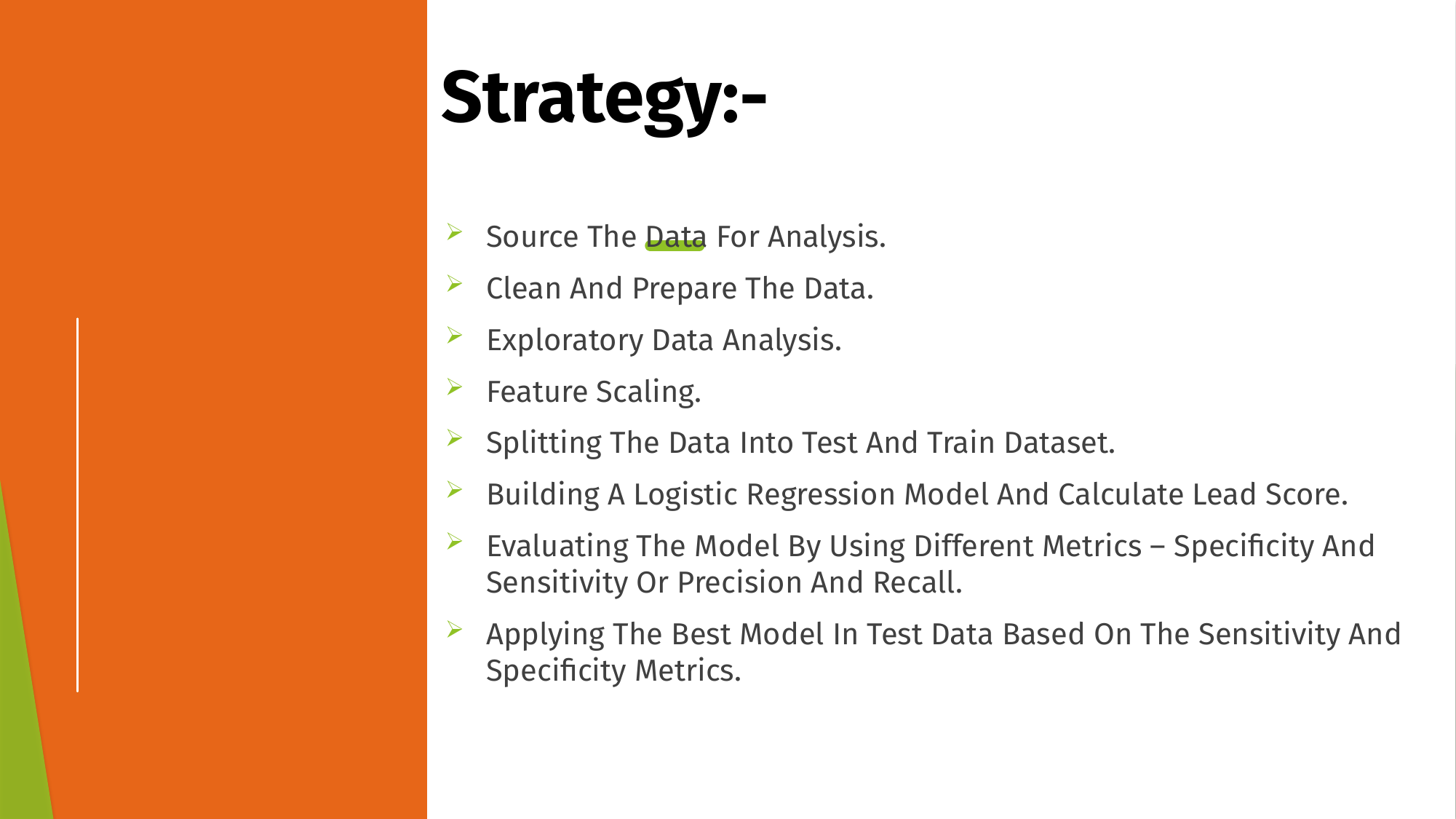

Strategy:-
#
Source The Data For Analysis.
Clean And Prepare The Data.
Exploratory Data Analysis.
Feature Scaling.
Splitting The Data Into Test And Train Dataset.
Building A Logistic Regression Model And Calculate Lead Score.
Evaluating The Model By Using Different Metrics – Specificity And Sensitivity Or Precision And Recall.
Applying The Best Model In Test Data Based On The Sensitivity And Specificity Metrics.